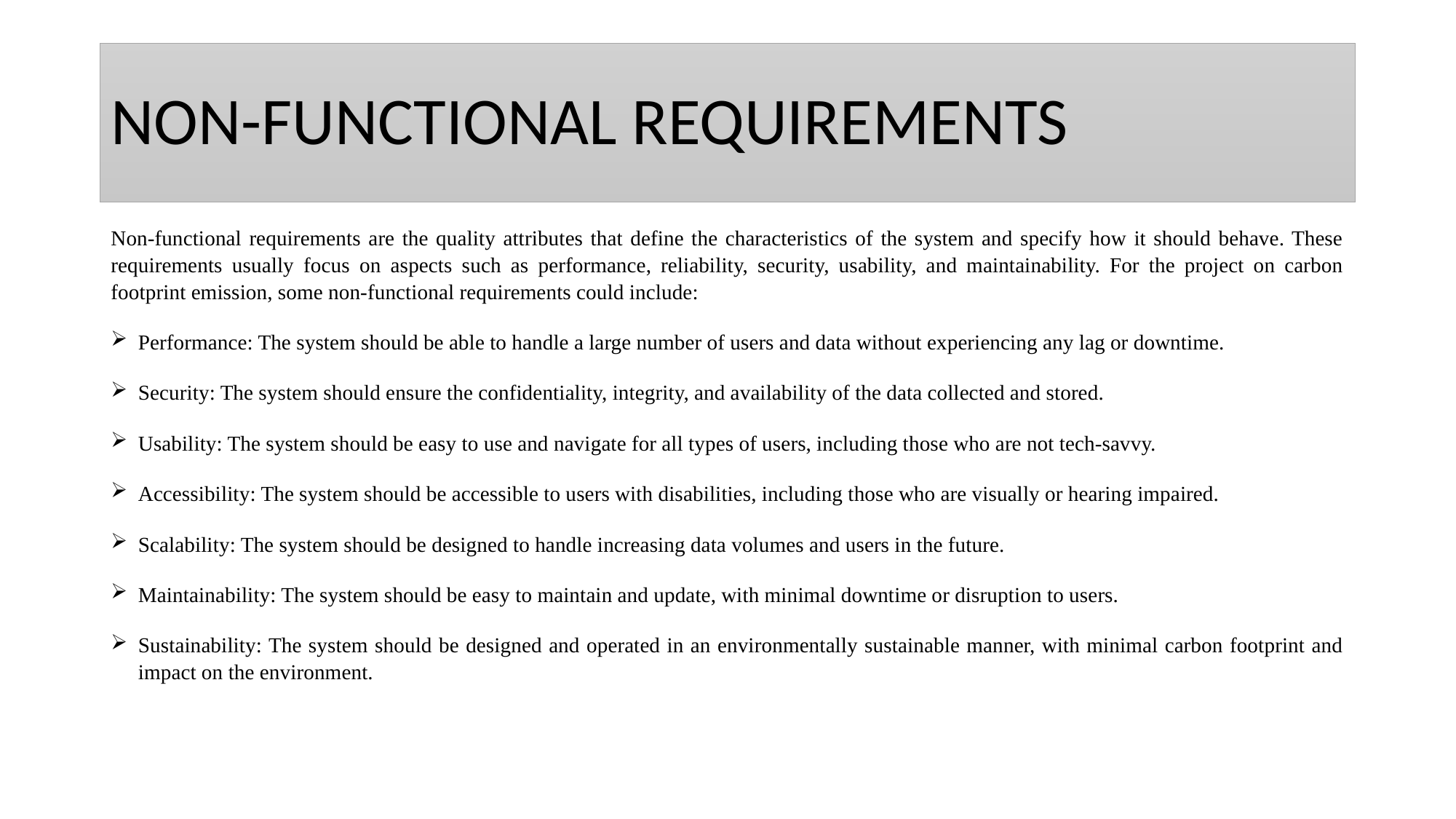

# NON-FUNCTIONAL REQUIREMENTS
Non-functional requirements are the quality attributes that define the characteristics of the system and specify how it should behave. These requirements usually focus on aspects such as performance, reliability, security, usability, and maintainability. For the project on carbon footprint emission, some non-functional requirements could include:
Performance: The system should be able to handle a large number of users and data without experiencing any lag or downtime.
Security: The system should ensure the confidentiality, integrity, and availability of the data collected and stored.
Usability: The system should be easy to use and navigate for all types of users, including those who are not tech-savvy.
Accessibility: The system should be accessible to users with disabilities, including those who are visually or hearing impaired.
Scalability: The system should be designed to handle increasing data volumes and users in the future.
Maintainability: The system should be easy to maintain and update, with minimal downtime or disruption to users.
Sustainability: The system should be designed and operated in an environmentally sustainable manner, with minimal carbon footprint and impact on the environment.